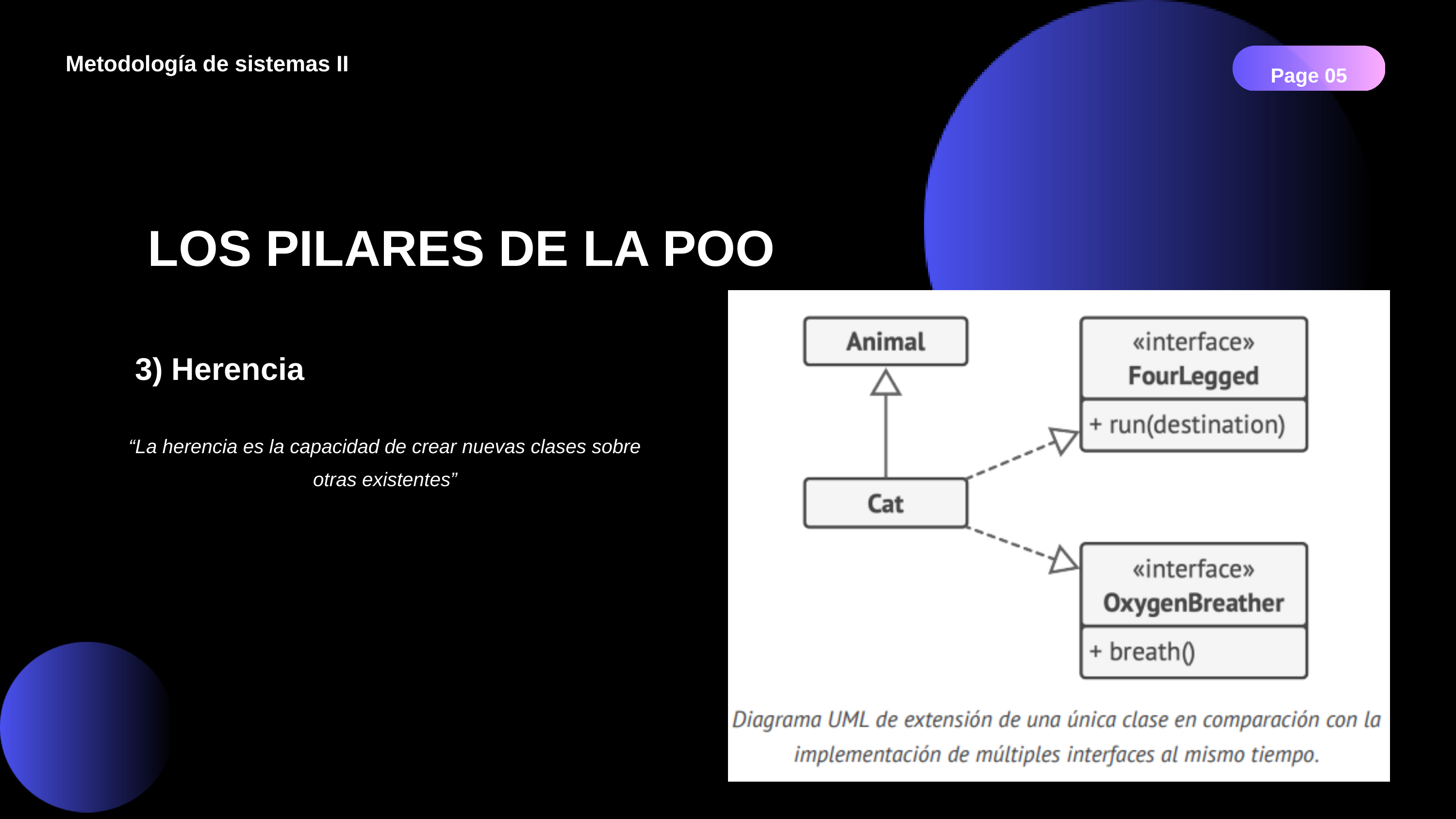

Metodología de sistemas II
Page 05
LOS PILARES DE LA POO

3) Herencia
“La herencia es la capacidad de crear nuevas clases sobre otras existentes”